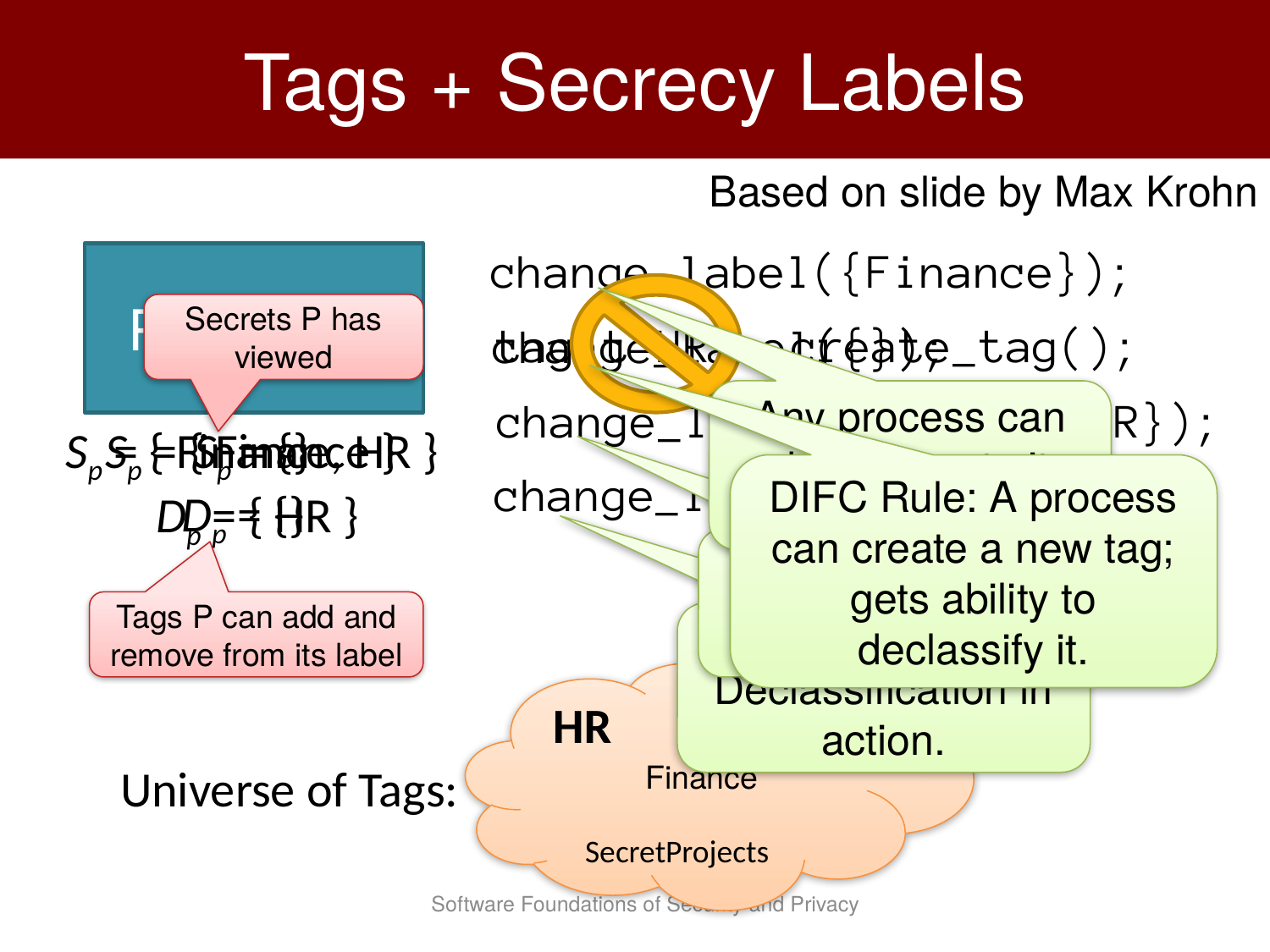

# Tags + Secrecy Labels
Based on slide by Max Krohn
change_label({Finance});
Process p

Secrets P has viewed
tag_t HR = create_tag();
change_label({});
Any process can add any tag to its label.
change_label({Finance,HR});
Sp = { Finance, HR }
Sp = { Finance }
Sp = {}
DIFC Rule: A process can create a new tag; gets ability to declassify it.
change_label({Finance});
Dp = {}
Dp = { HR }
Same as Step 1.
Tags P can add and remove from its label
DIFC: Declassification in action.
Finance
HR
Legal
Universe of Tags:
SecretProjects